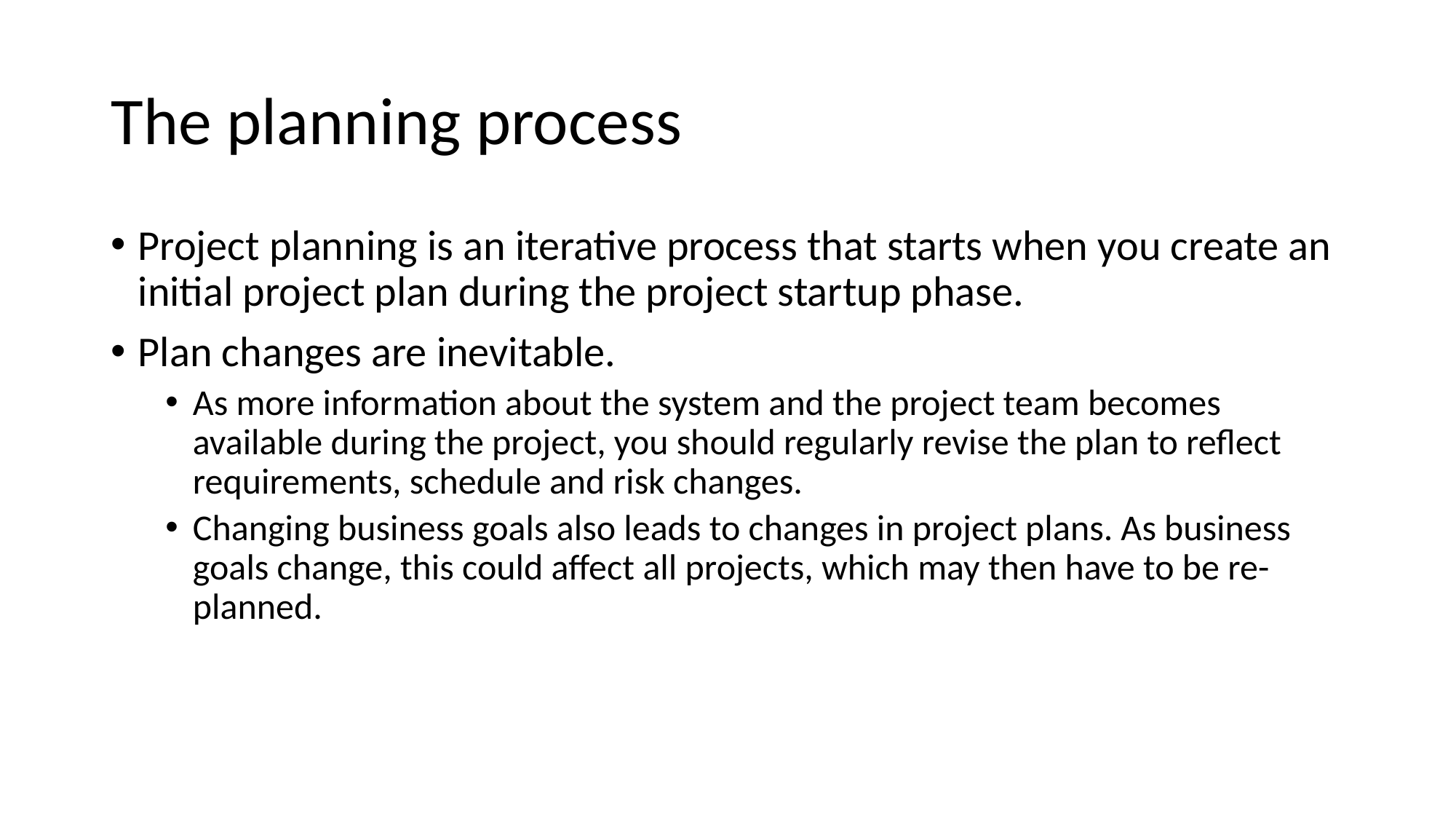

# The planning process
Project planning is an iterative process that starts when you create an initial project plan during the project startup phase.
Plan changes are inevitable.
As more information about the system and the project team becomes available during the project, you should regularly revise the plan to reflect requirements, schedule and risk changes.
Changing business goals also leads to changes in project plans. As business goals change, this could affect all projects, which may then have to be re-planned.